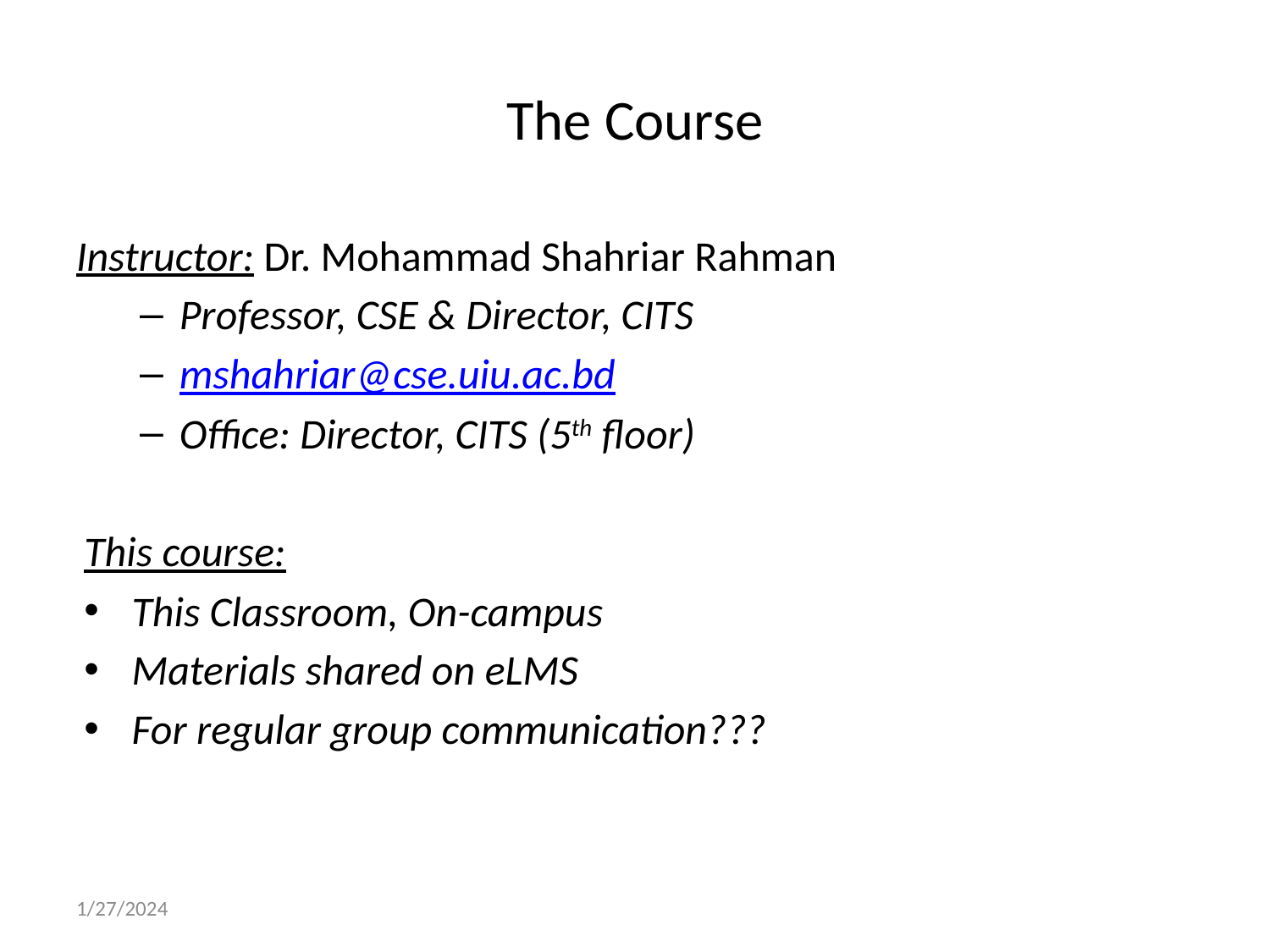

# The Course
Instructor: Dr. Mohammad Shahriar Rahman
Professor, CSE & Director, CITS
mshahriar@cse.uiu.ac.bd
Office: Director, CITS (5th floor)

This course:
This Classroom, On-campus
Materials shared on eLMS
For regular group communication???
1/27/2024